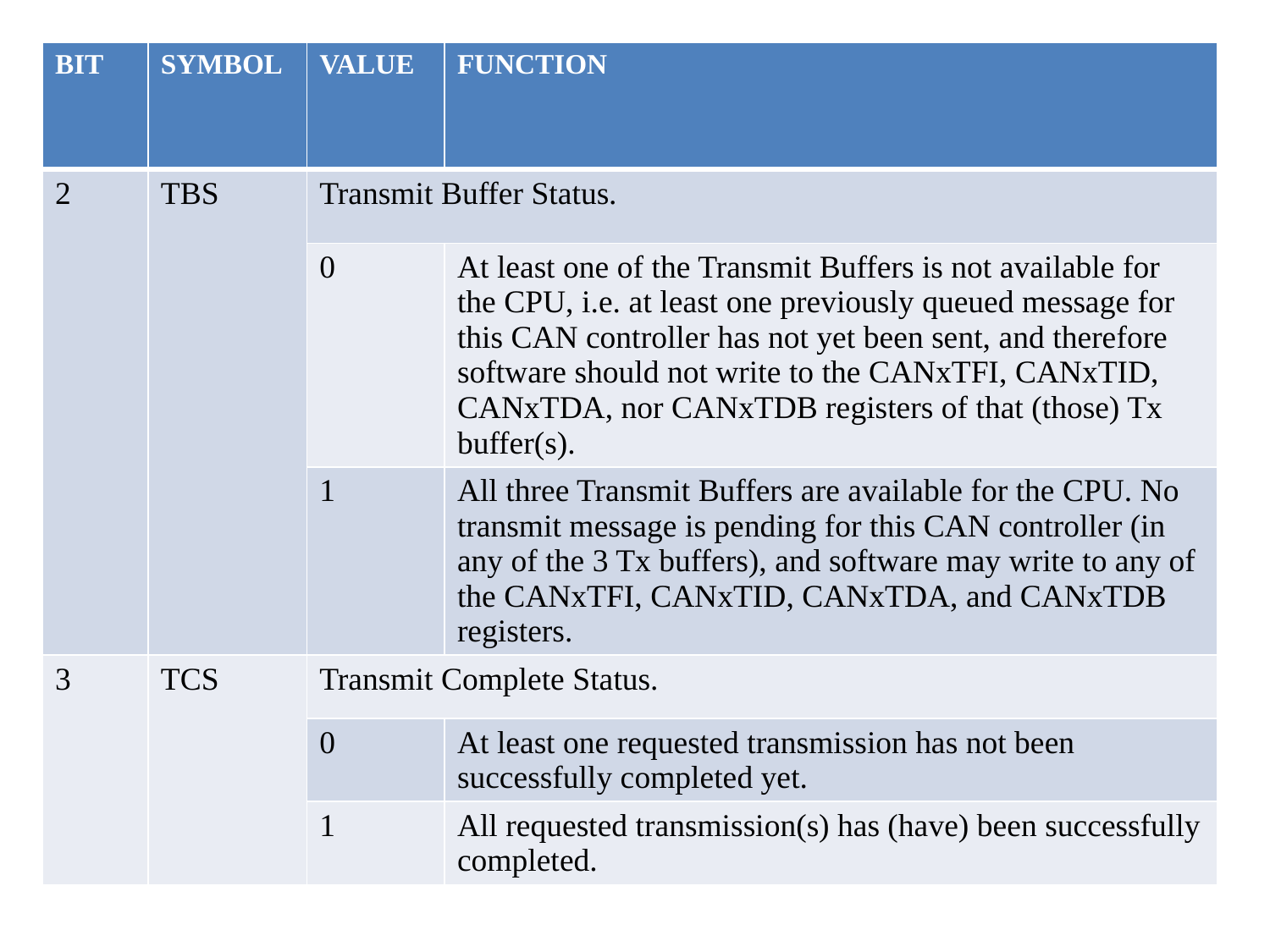

| BIT | SYMBOL | VALUE | FUNCTION |
| --- | --- | --- | --- |
| 2 | TBS | Transmit Buffer Status. |  |
|  |  | 0 | At least one of the Transmit Buffers is not available for the CPU, i.e. at least one previously queued message for this CAN controller has not yet been sent, and therefore software should not write to the CANxTFI, CANxTID, CANxTDA, nor CANxTDB registers of that (those) Tx buffer(s). |
|  |  | 1 | All three Transmit Buffers are available for the CPU. No transmit message is pending for this CAN controller (in any of the 3 Tx buffers), and software may write to any of the CANxTFI, CANxTID, CANxTDA, and CANxTDB registers. |
| 3 | TCS | Transmit Complete Status. |  |
|  |  | 0 | At least one requested transmission has not been successfully completed yet. |
|  |  | 1 | All requested transmission(s) has (have) been successfully completed. |